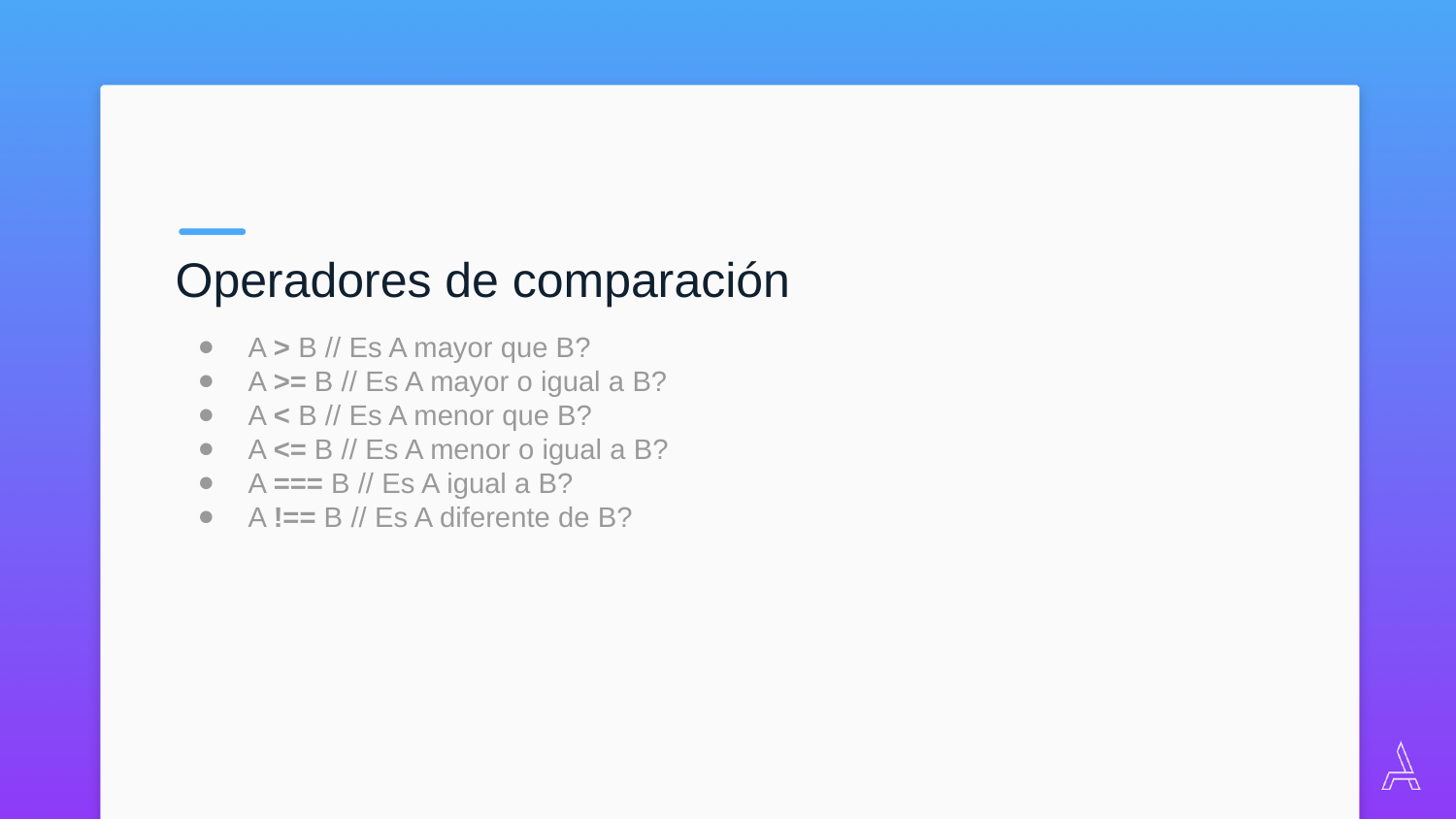

Operadores de comparación
A > B // Es A mayor que B?
A >= B // Es A mayor o igual a B?
A < B // Es A menor que B?
A <= B // Es A menor o igual a B?
A === B // Es A igual a B?
A !== B // Es A diferente de B?